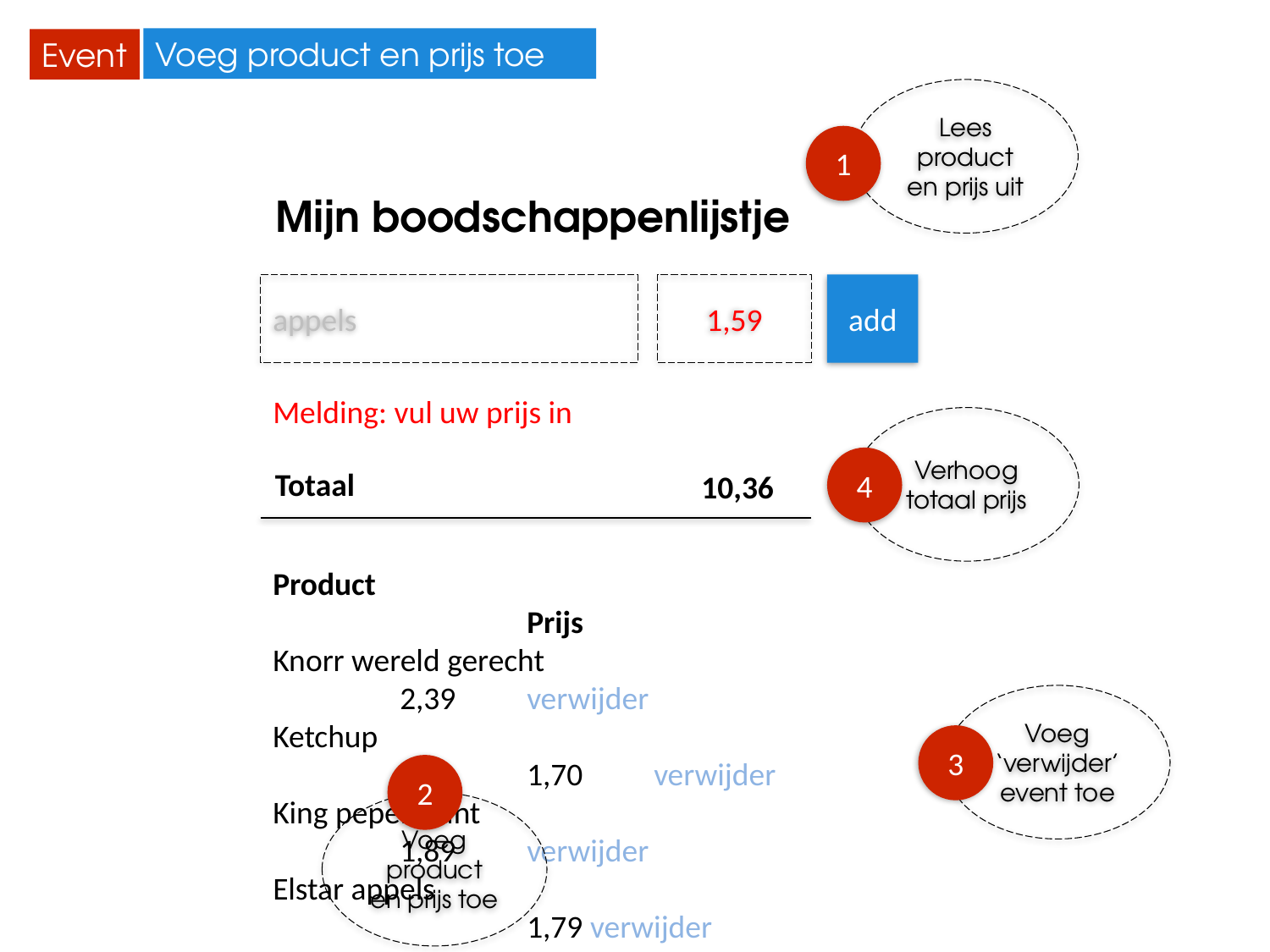

Voeg product en prijs toe
Event
Lees product en prijs uit
1
Mijn boodschappenlijstje
appels
1,59
add
Melding: vul uw prijs in
Verhoog totaal prijs
4
Totaal
10,36
Product						Prijs
Knorr wereld gerecht			2,39	verwijder
Ketchup						1,70	verwijder
King pepermunt				1,89	verwijder
Elstar appels					1,79 verwijder
Axe							2,59 verwijder
Voeg ‘verwijder’ event toe
3
2
Voeg product en prijs toe